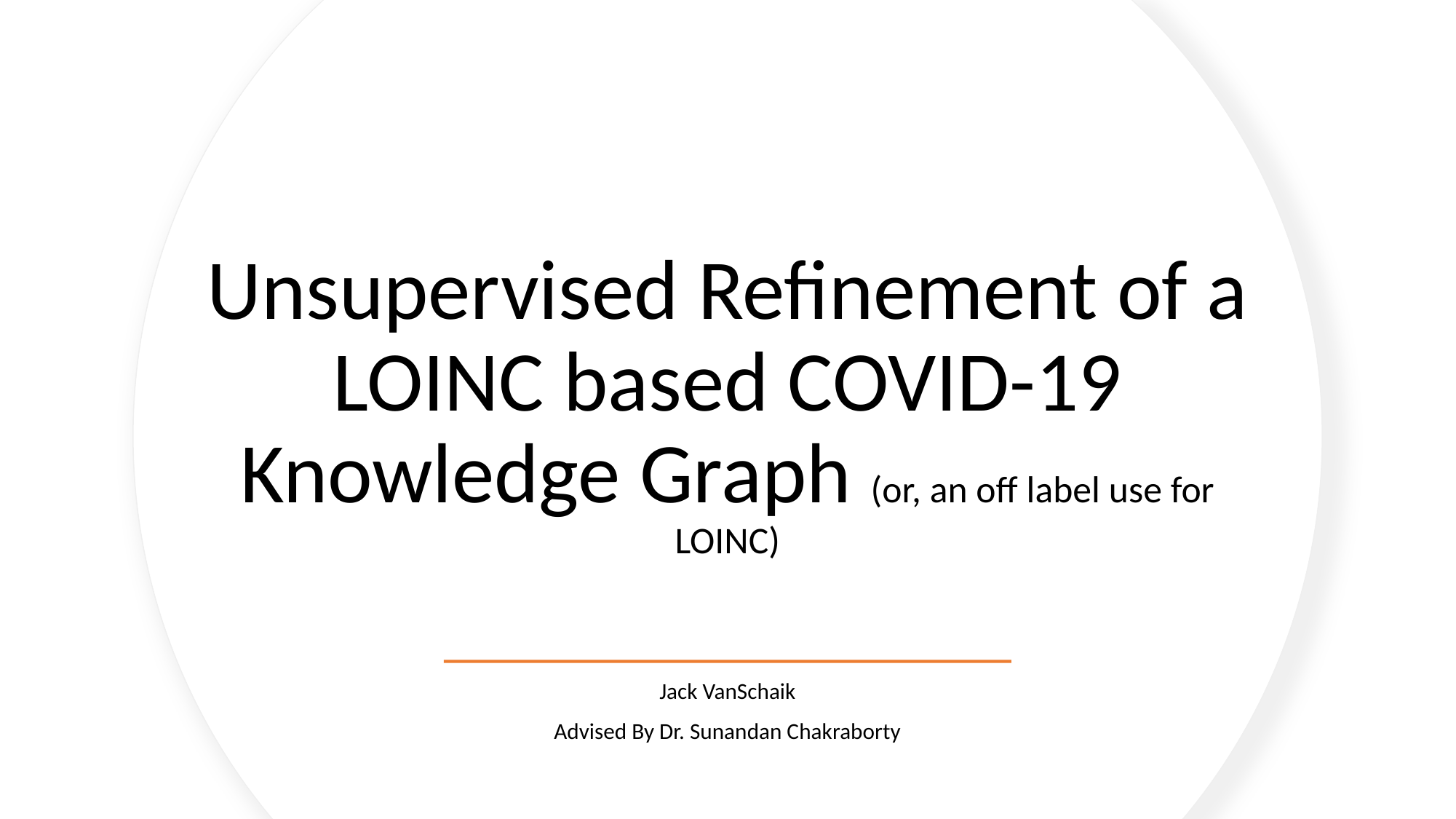

# Unsupervised Refinement of a LOINC based COVID-19 Knowledge Graph (or, an off label use for LOINC)

Jack VanSchaik
Advised By Dr. Sunandan Chakraborty